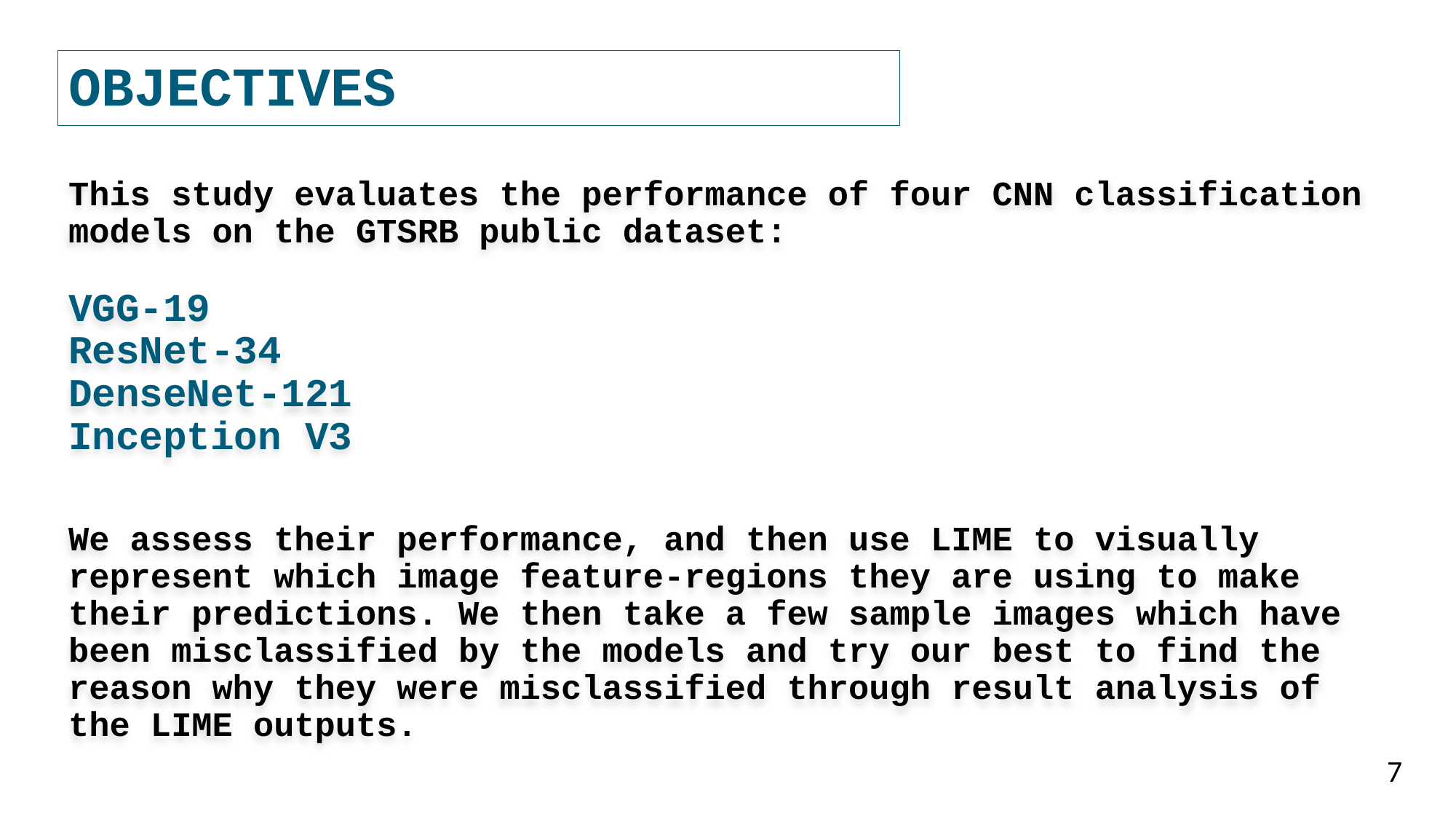

# OBJECTIVES
This study evaluates the performance of four CNN classification models on the GTSRB public dataset:
VGG-19
ResNet-34
DenseNet-121
Inception V3

We assess their performance, and then use LIME to visually represent which image feature-regions they are using to make their predictions. We then take a few sample images which have been misclassified by the models and try our best to find the reason why they were misclassified through result analysis of the LIME outputs.
7